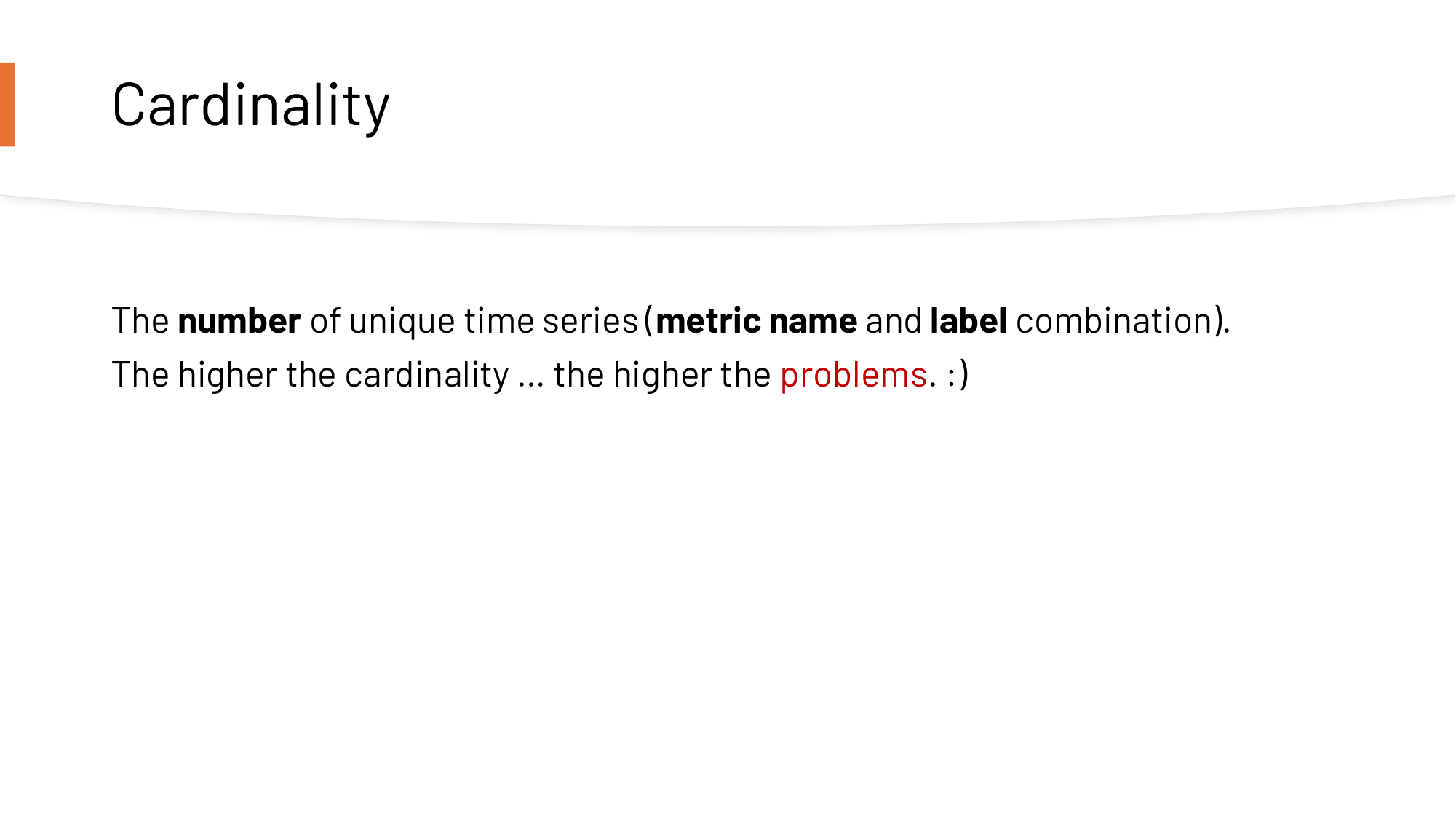

# Cardinality

The number of unique time series (metric name and label combination).
The higher the cardinality … the higher the problems. :)